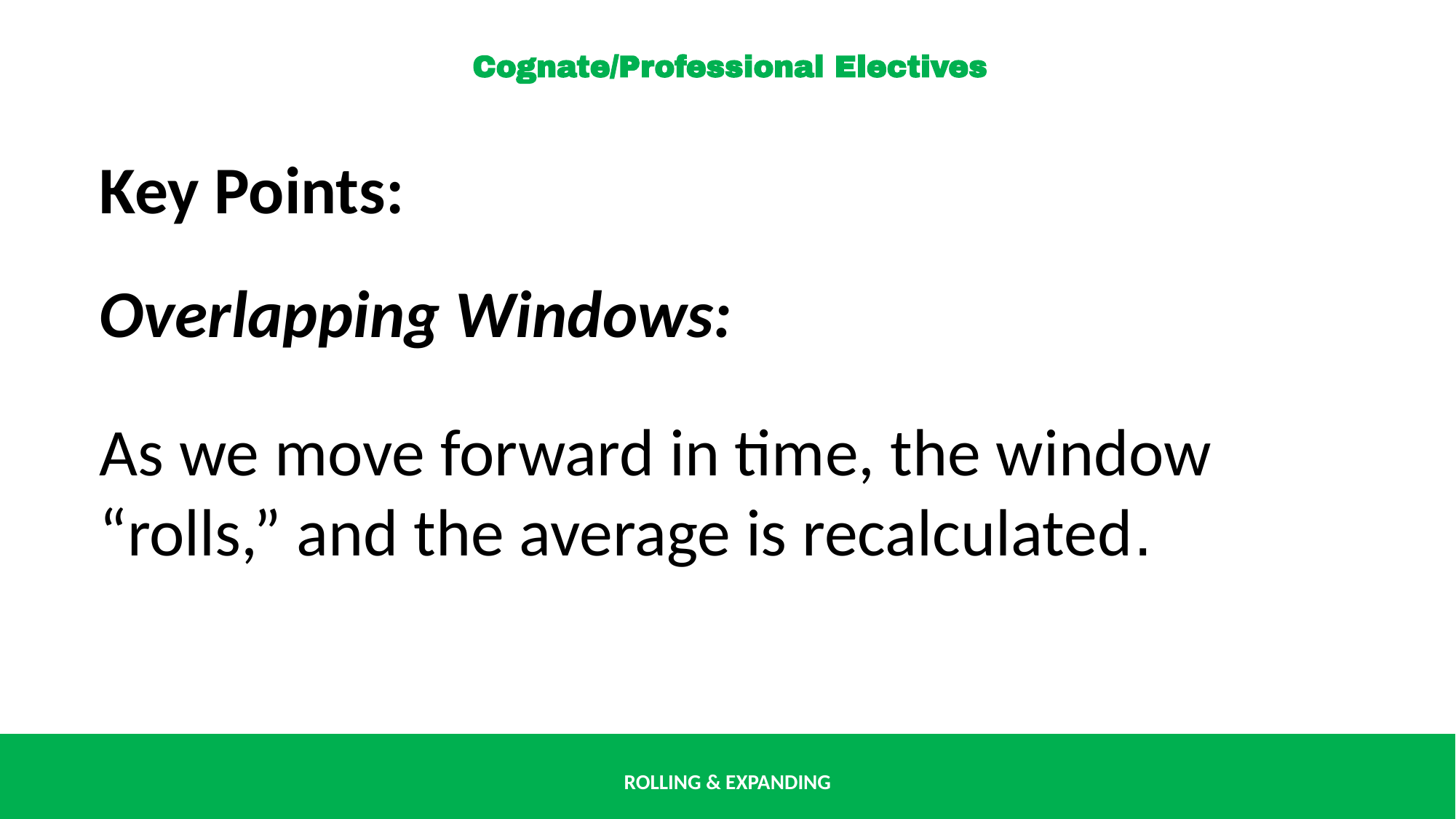

Key Points:

Overlapping Windows:

As we move forward in time, the window “rolls,” and the average is recalculated.